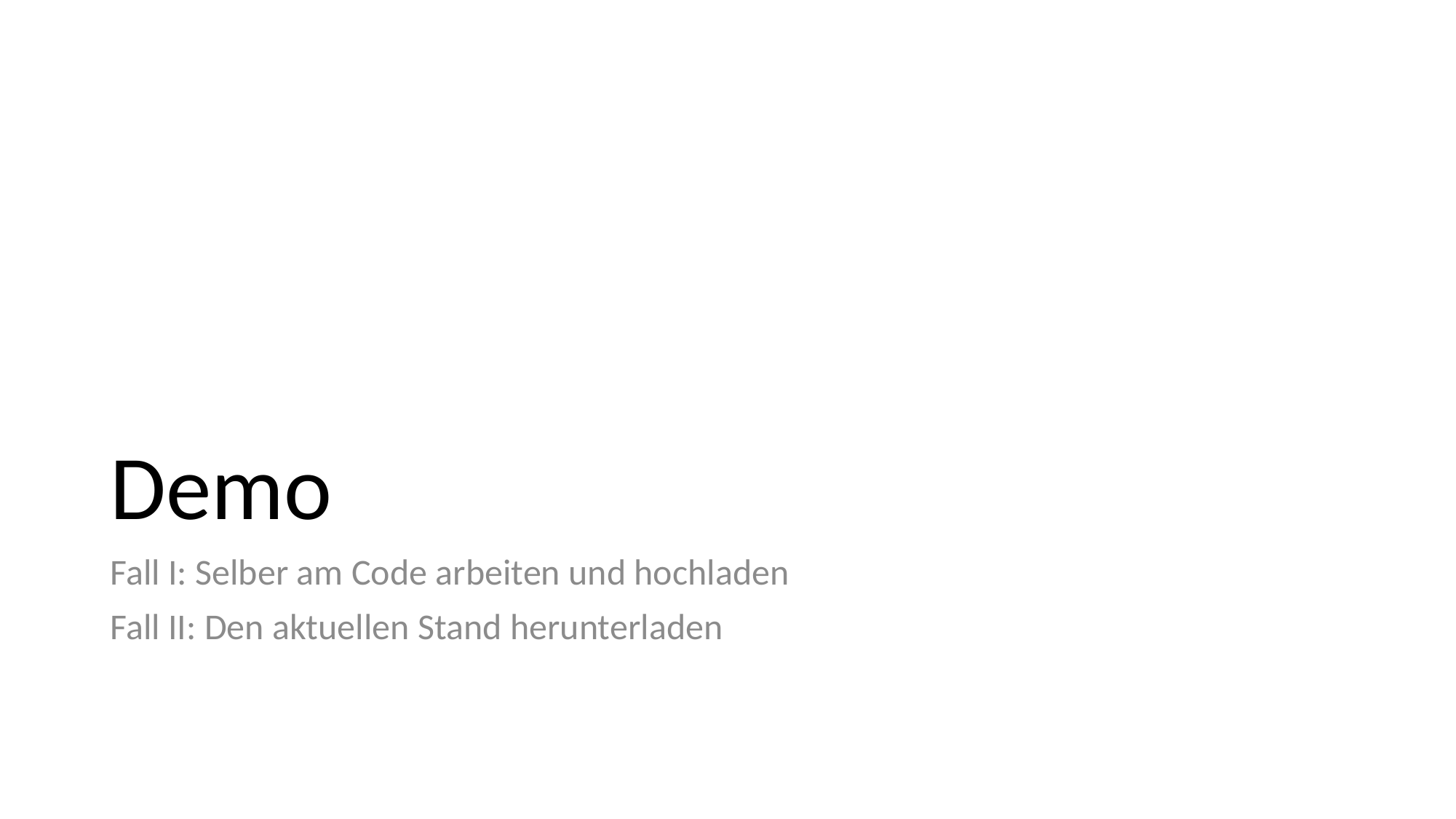

# Demo
Fall I: Selber am Code arbeiten und hochladen
Fall II: Den aktuellen Stand herunterladen